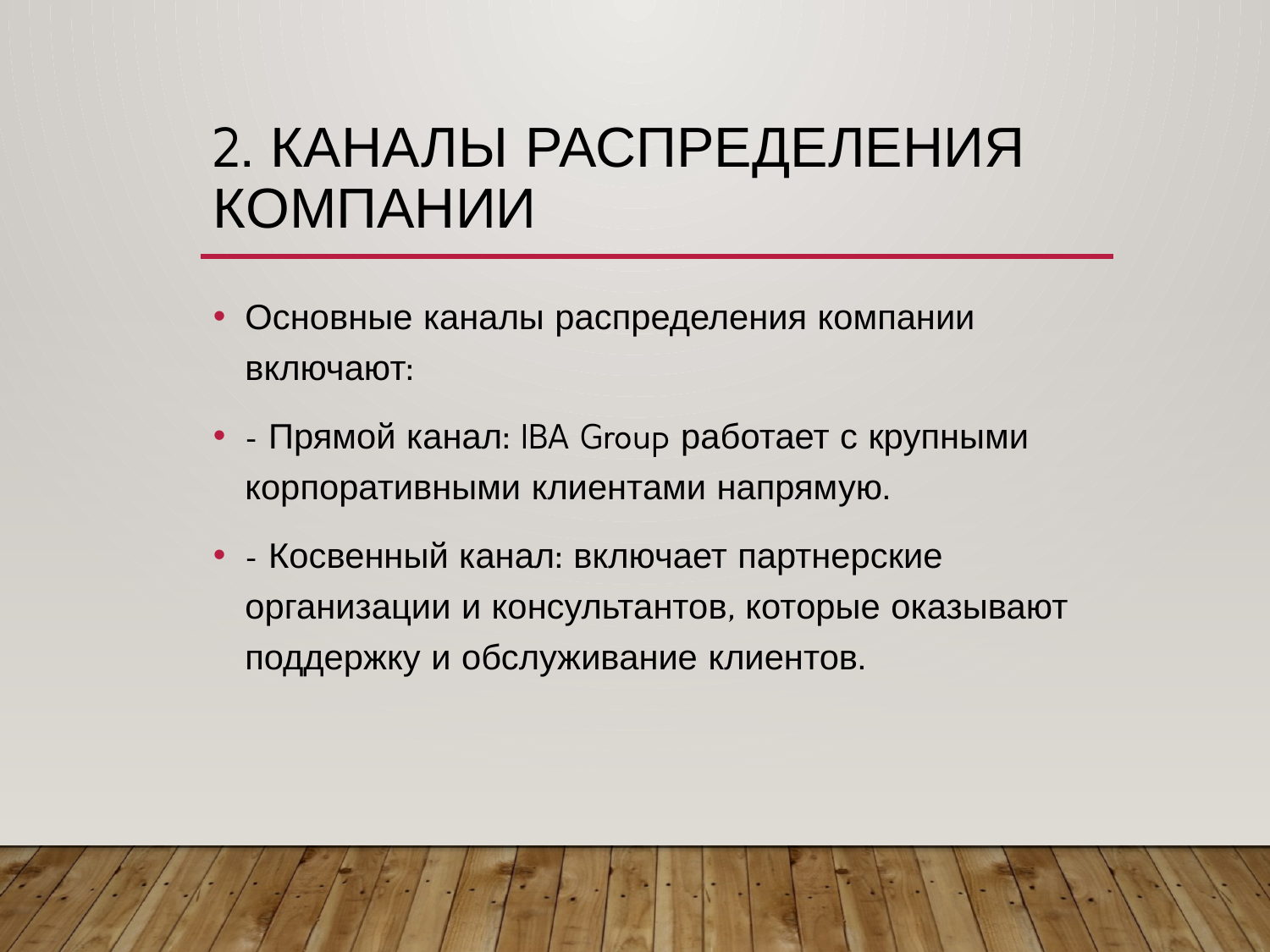

# 2. Каналы распределения компании
Основные каналы распределения компании включают:
- Прямой канал: IBA Group работает с крупными корпоративными клиентами напрямую.
- Косвенный канал: включает партнерские организации и консультантов, которые оказывают поддержку и обслуживание клиентов.